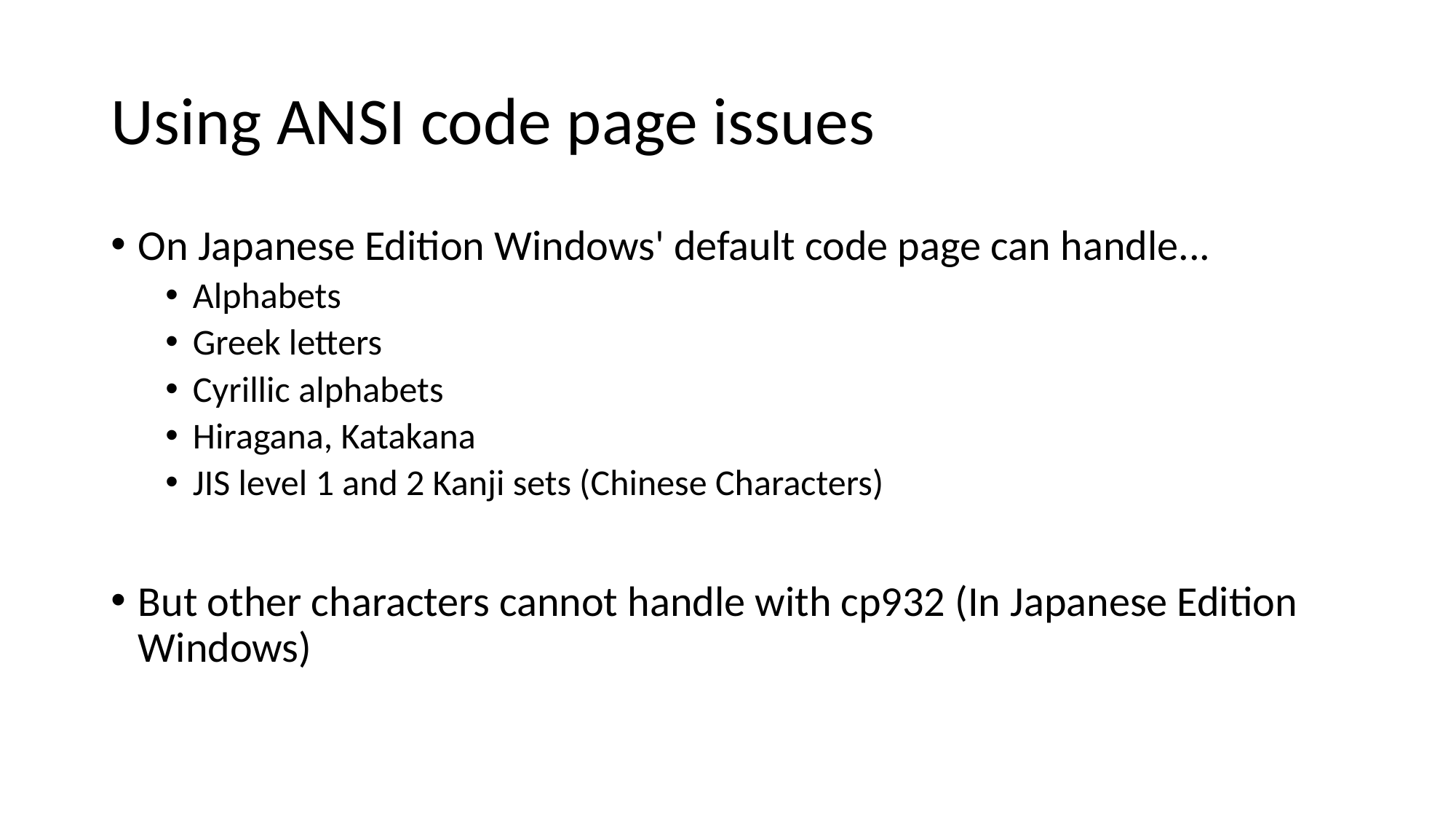

# Using ANSI code page issues
On Japanese Edition Windows' default code page can handle...
Alphabets
Greek letters
Cyrillic alphabets
Hiragana, Katakana
JIS level 1 and 2 Kanji sets (Chinese Characters)

But other characters cannot handle with cp932 (In Japanese Edition Windows)